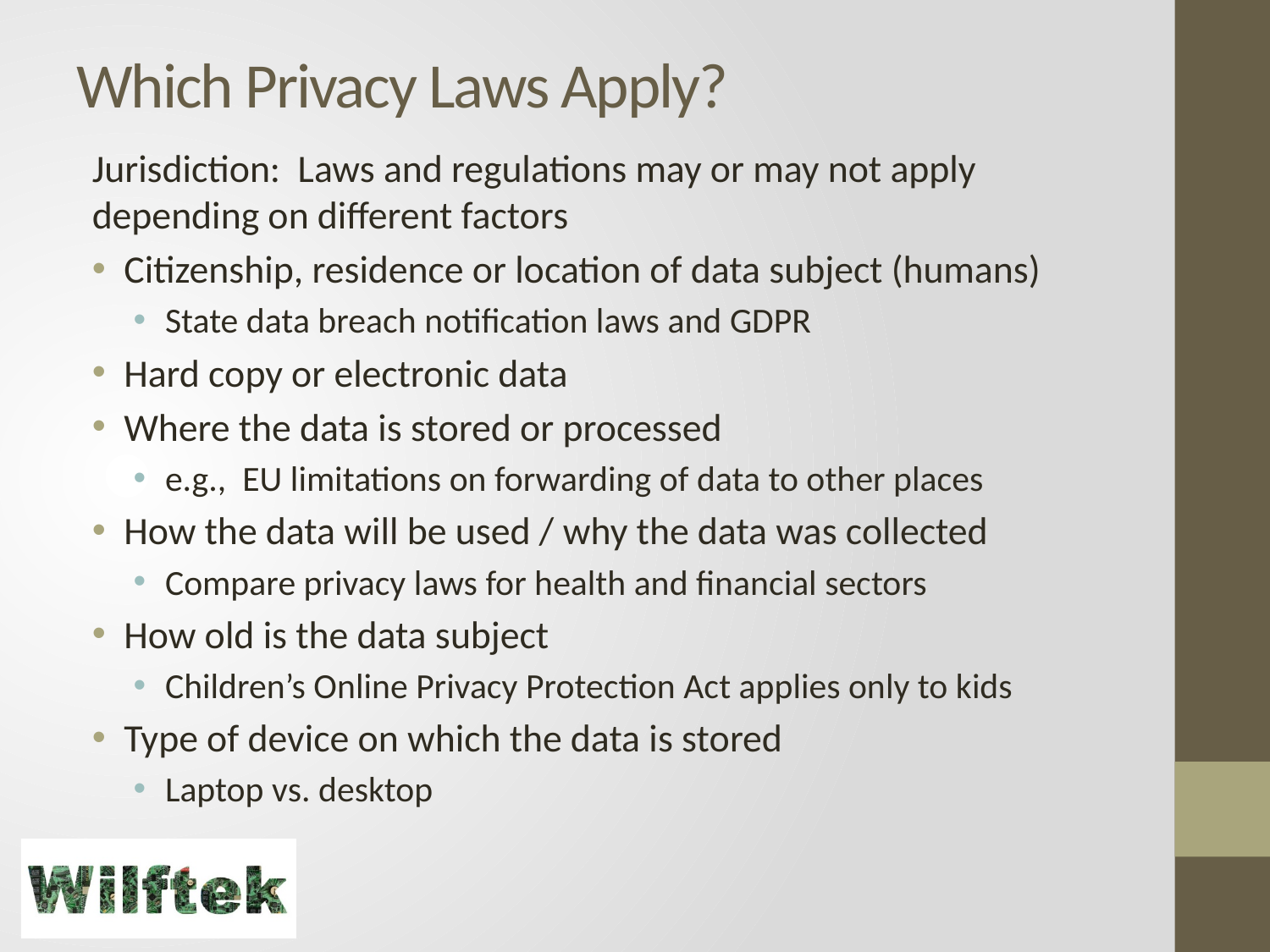

# Which Privacy Laws Apply?
Jurisdiction:  Laws and regulations may or may not apply depending on different factors
Citizenship, residence or location of data subject (humans)
State data breach notification laws and GDPR
Hard copy or electronic data
Where the data is stored or processed
e.g.,  EU limitations on forwarding of data to other places
How the data will be used / why the data was collected
Compare privacy laws for health and financial sectors
How old is the data subject
Children’s Online Privacy Protection Act applies only to kids
Type of device on which the data is stored
Laptop vs. desktop